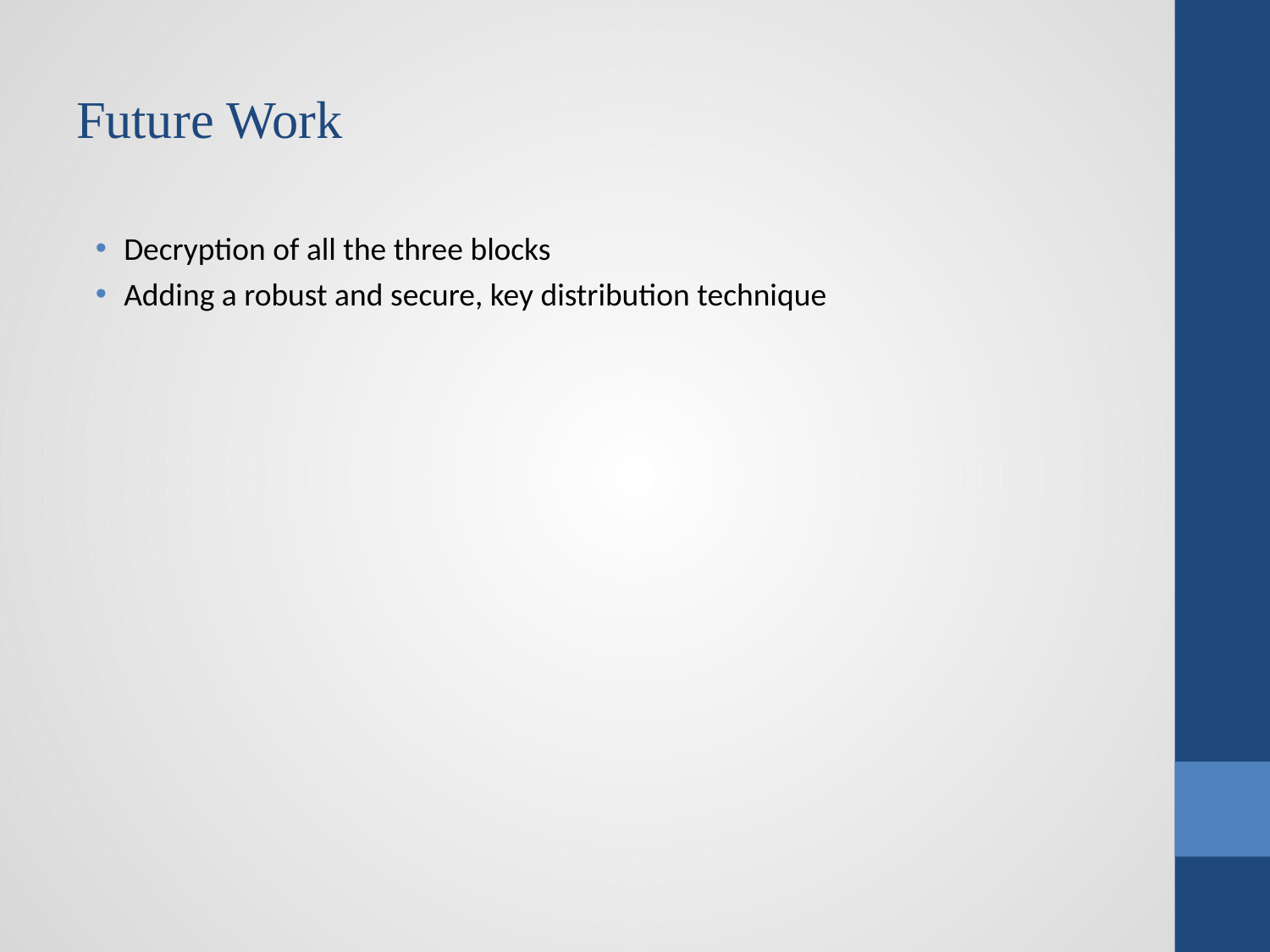

# Future Work
Decryption of all the three blocks
Adding a robust and secure, key distribution technique